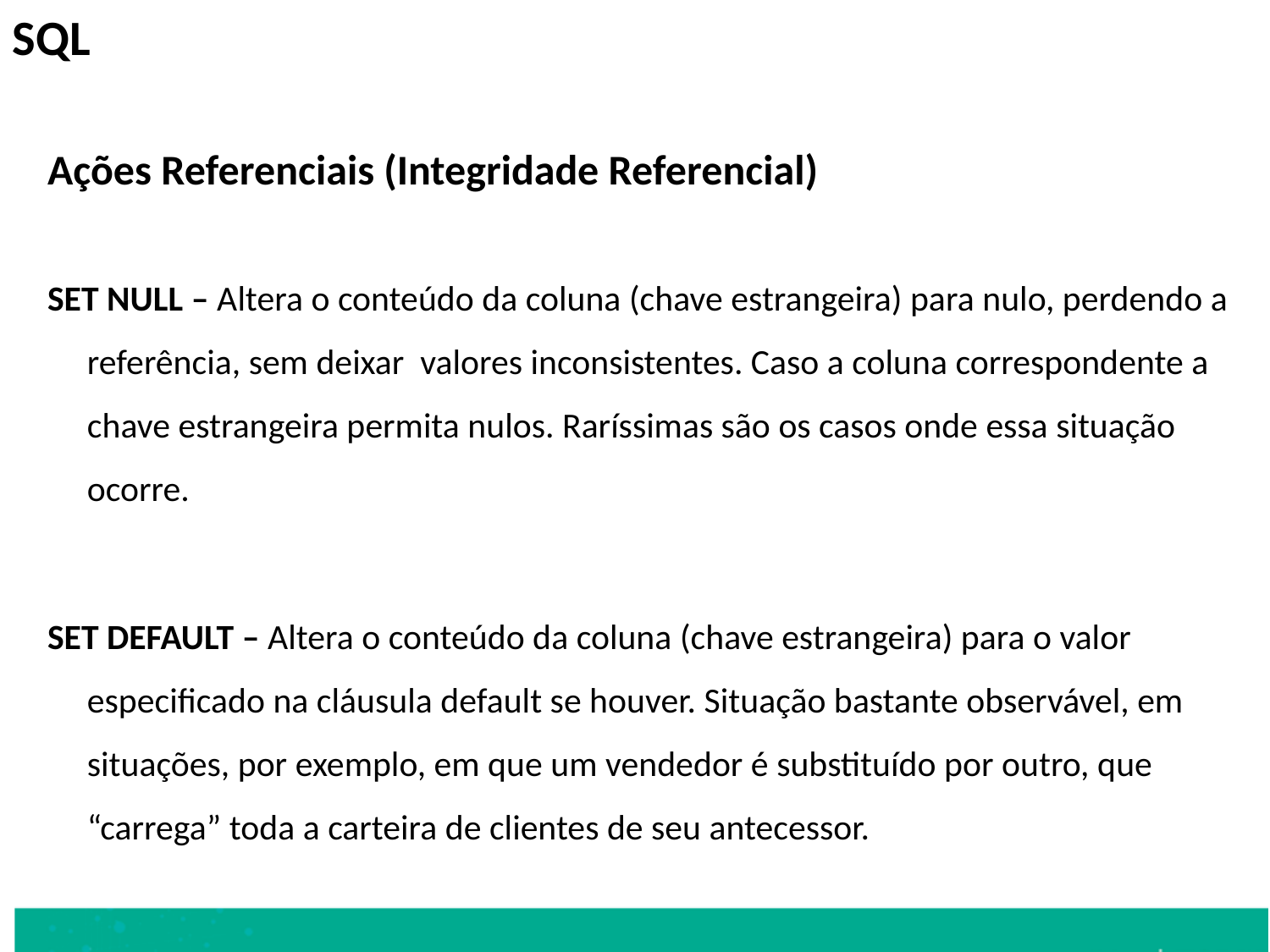

SQL
Ações Referenciais (Integridade Referencial)

SET NULL – Altera o conteúdo da coluna (chave estrangeira) para nulo, perdendo a referência, sem deixar  valores inconsistentes. Caso a coluna correspondente a chave estrangeira permita nulos. Raríssimas são os casos onde essa situação ocorre.

SET DEFAULT – Altera o conteúdo da coluna (chave estrangeira) para o valor especificado na cláusula default se houver. Situação bastante observável, em situações, por exemplo, em que um vendedor é substituído por outro, que “carrega” toda a carteira de clientes de seu antecessor.